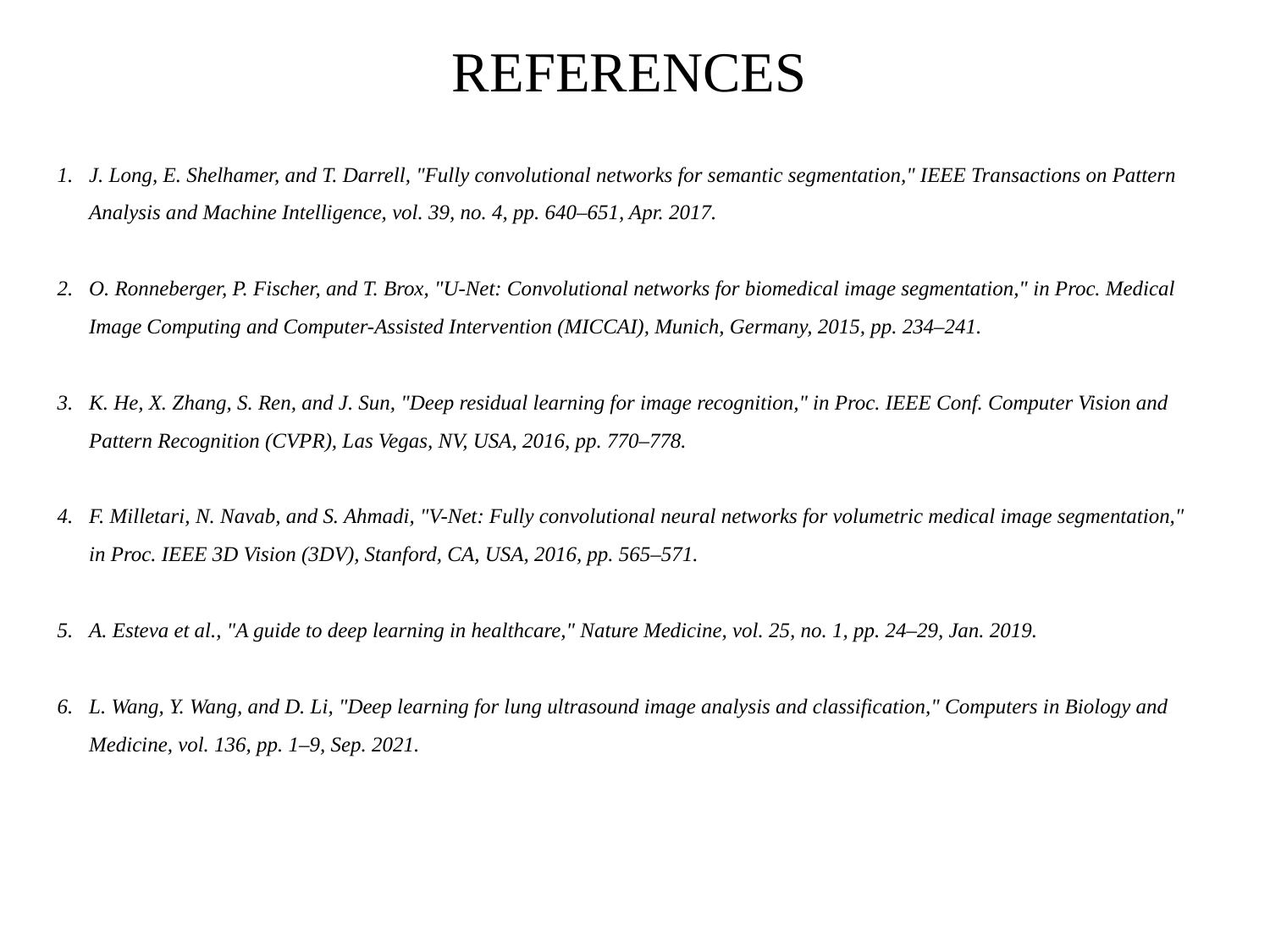

# REFERENCES
J. Long, E. Shelhamer, and T. Darrell, "Fully convolutional networks for semantic segmentation," IEEE Transactions on Pattern Analysis and Machine Intelligence, vol. 39, no. 4, pp. 640–651, Apr. 2017.

O. Ronneberger, P. Fischer, and T. Brox, "U-Net: Convolutional networks for biomedical image segmentation," in Proc. Medical Image Computing and Computer-Assisted Intervention (MICCAI), Munich, Germany, 2015, pp. 234–241.

K. He, X. Zhang, S. Ren, and J. Sun, "Deep residual learning for image recognition," in Proc. IEEE Conf. Computer Vision and Pattern Recognition (CVPR), Las Vegas, NV, USA, 2016, pp. 770–778.

F. Milletari, N. Navab, and S. Ahmadi, "V-Net: Fully convolutional neural networks for volumetric medical image segmentation," in Proc. IEEE 3D Vision (3DV), Stanford, CA, USA, 2016, pp. 565–571.

A. Esteva et al., "A guide to deep learning in healthcare," Nature Medicine, vol. 25, no. 1, pp. 24–29, Jan. 2019.

L. Wang, Y. Wang, and D. Li, "Deep learning for lung ultrasound image analysis and classification," Computers in Biology and Medicine, vol. 136, pp. 1–9, Sep. 2021.